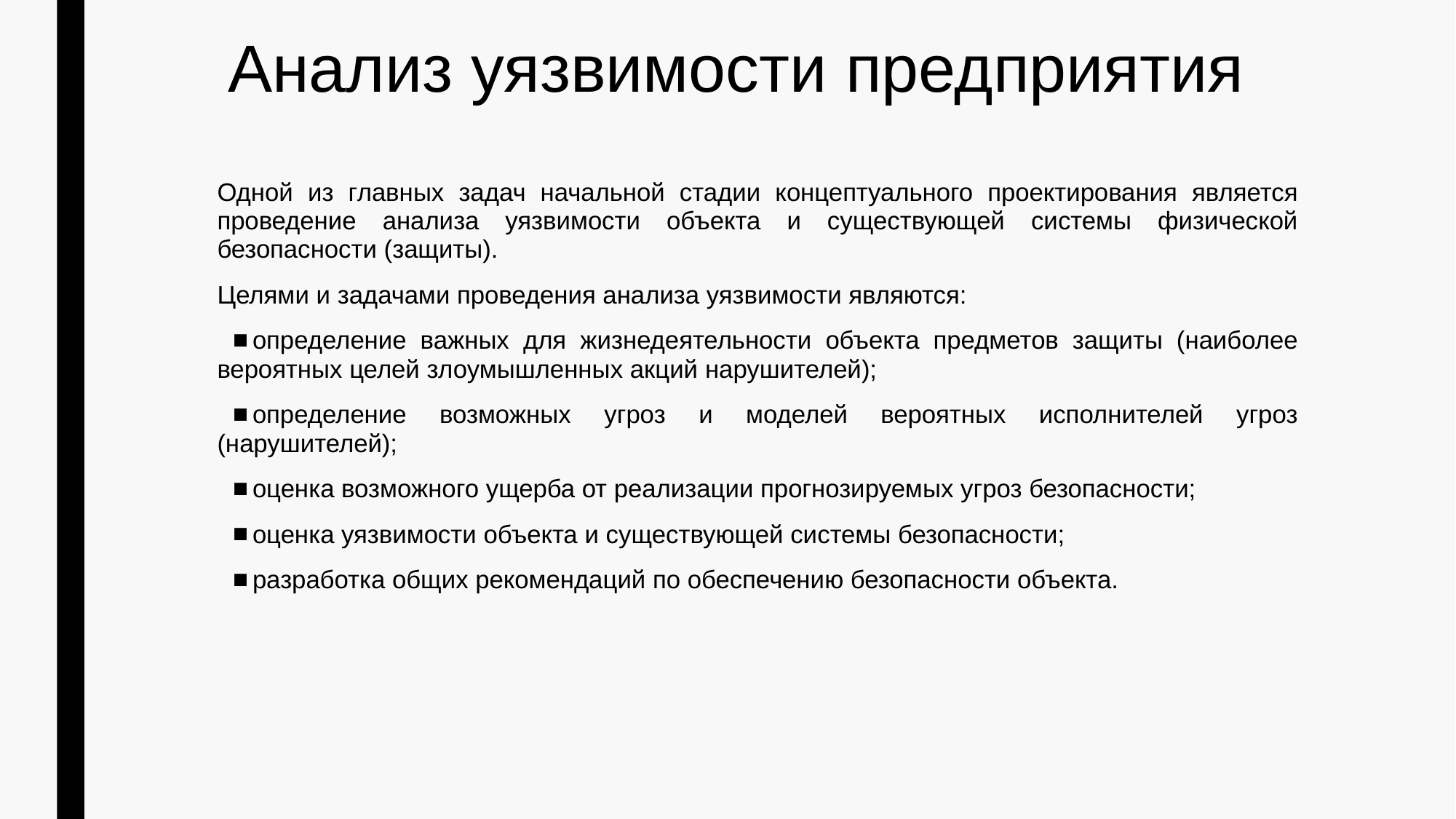

# Анализ уязвимости предприятия
	Одной из главных задач начальной стадии концептуального проектирования является проведение анализа уязвимости объекта и существующей системы физической безопасности (защиты).
Целями и задачами проведения анализа уязвимости являются:
определение важных для жизнедеятельности объекта предметов защиты (наиболее вероятных целей злоумышленных акций нарушителей);
определение возможных угроз и моделей вероятных исполнителей угроз (нарушителей);
оценка возможного ущерба от реализации прогнозируемых угроз безопасности;
оценка уязвимости объекта и существующей системы безопасности;
разработка общих рекомендаций по обеспечению безопасности объекта.